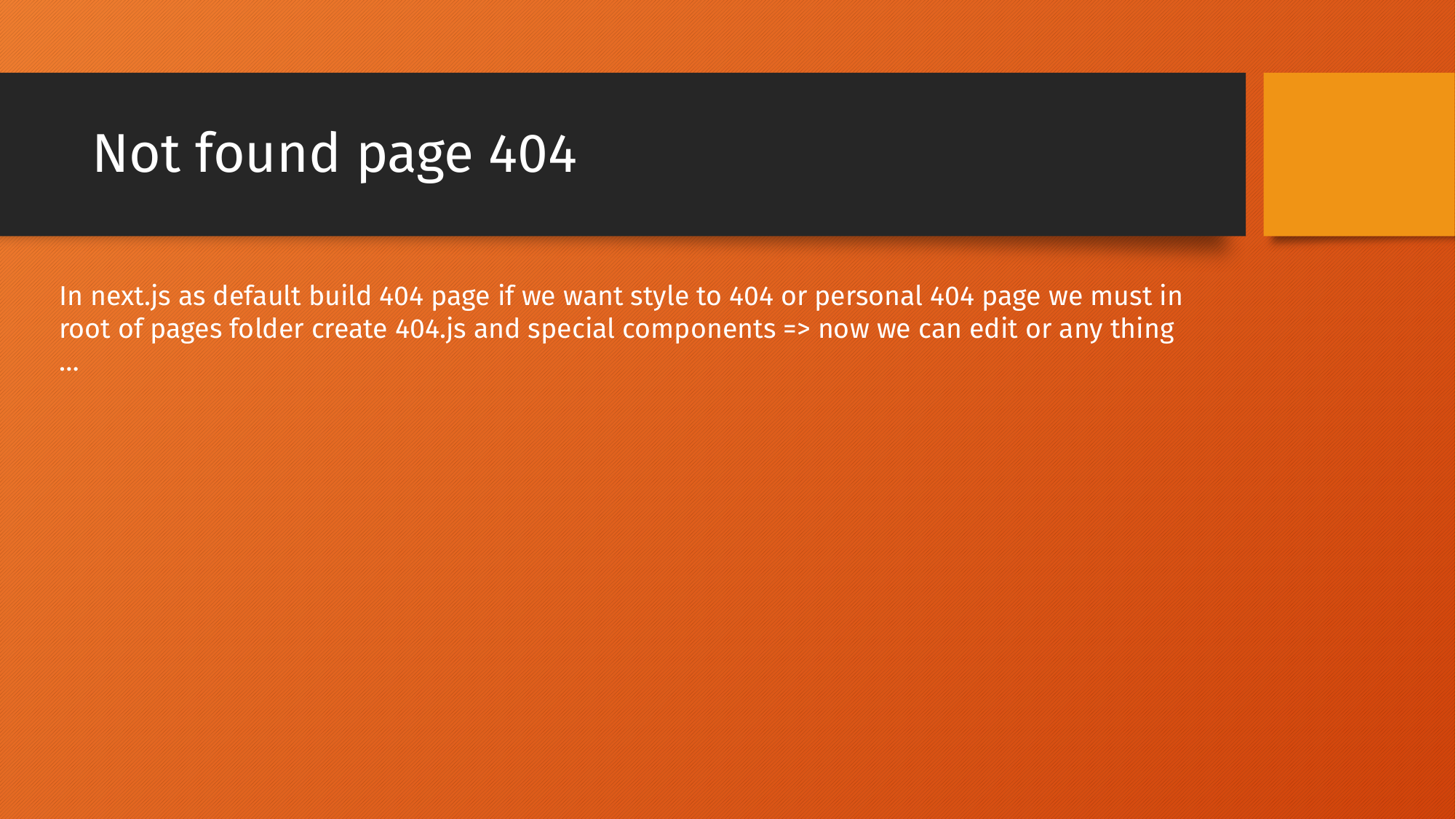

# Not found page 404
In next.js as default build 404 page if we want style to 404 or personal 404 page we must in root of pages folder create 404.js and special components => now we can edit or any thing  …